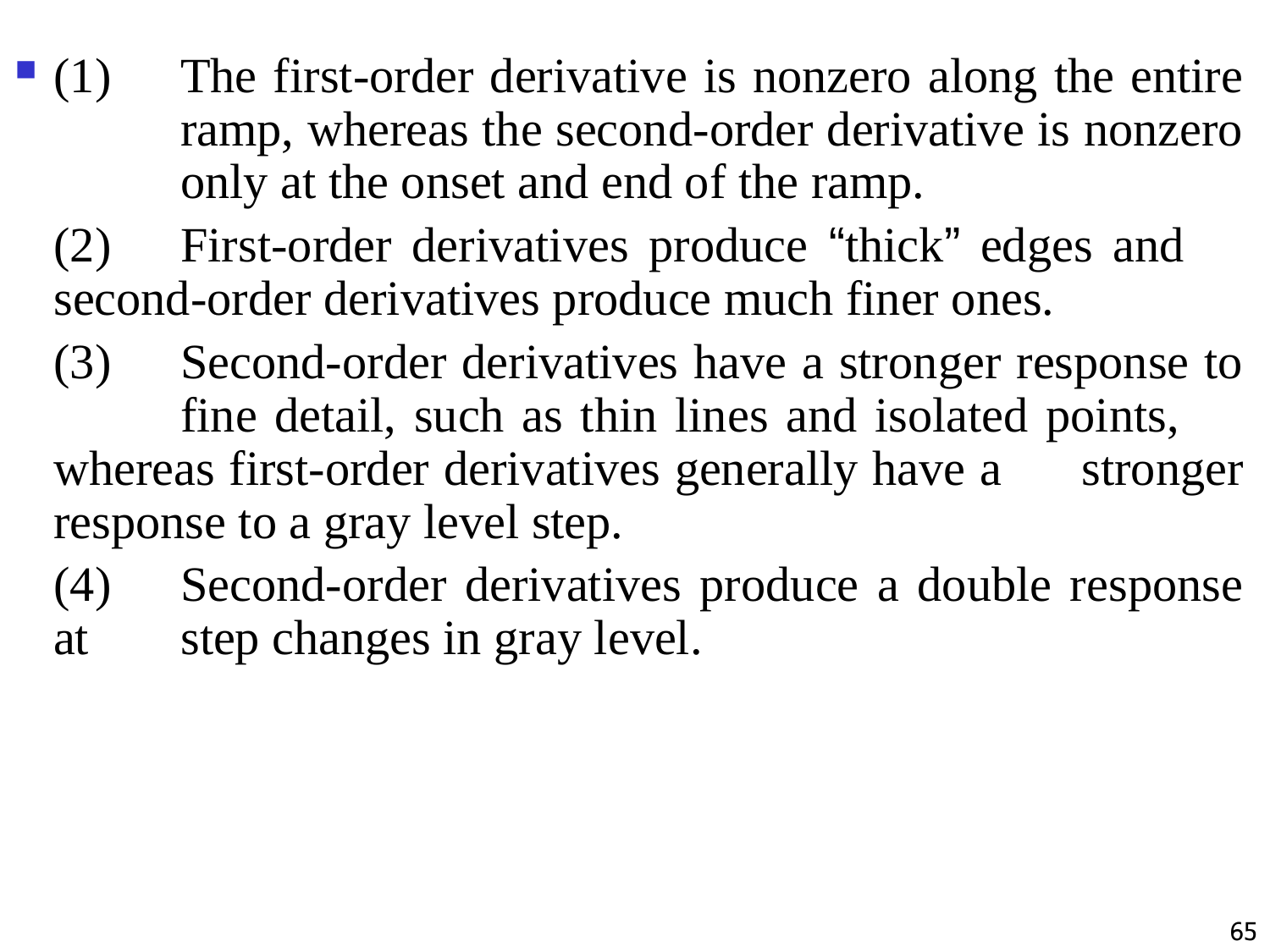

(1)	The first-order derivative is nonzero along the entire 	ramp, whereas the second-order derivative is nonzero 	only at the onset and end of the ramp.
	(2)	First-order derivatives produce “thick” edges and 	second-order derivatives produce much finer ones.
	(3)	Second-order derivatives have a stronger response to 	fine detail, such as thin lines and isolated points, 	whereas first-order derivatives generally have a 	stronger response to a gray level step.
	(4)	Second-order derivatives produce a double response at 	step changes in gray level.
65
#